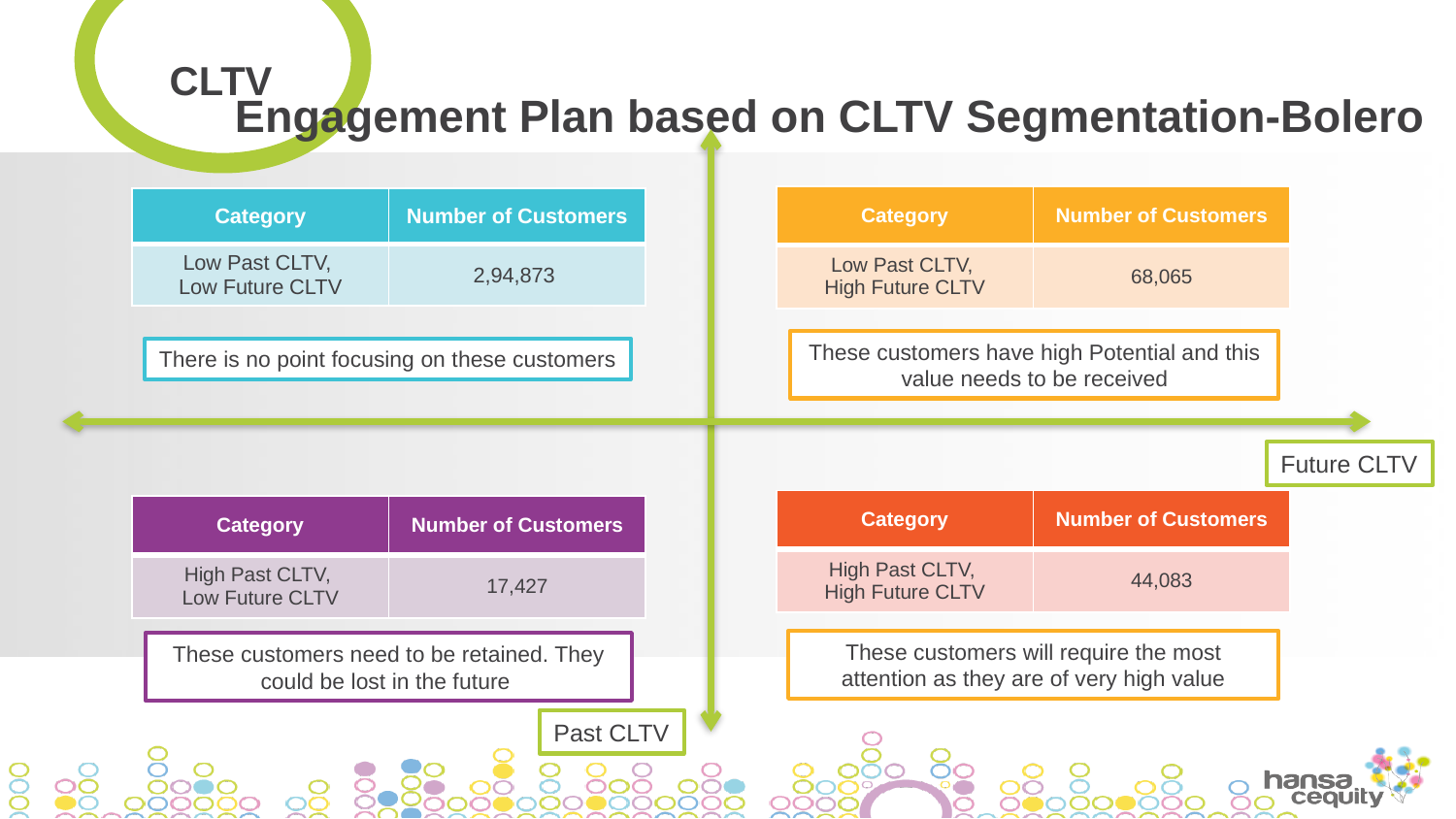

CLTV
Engagement Plan based on CLTV Segmentation-Bolero
| Category | Number of Customers |
| --- | --- |
| Low Past CLTV, High Future CLTV | 68,065 |
| Category | Number of Customers |
| --- | --- |
| Low Past CLTV, Low Future CLTV | 2,94,873 |
These customers have high Potential and this value needs to be received
There is no point focusing on these customers
Future CLTV
| Category | Number of Customers |
| --- | --- |
| High Past CLTV, High Future CLTV | 44,083 |
| Category | Number of Customers |
| --- | --- |
| High Past CLTV, Low Future CLTV | 17,427 |
These customers will require the most attention as they are of very high value
These customers need to be retained. They could be lost in the future
Past CLTV